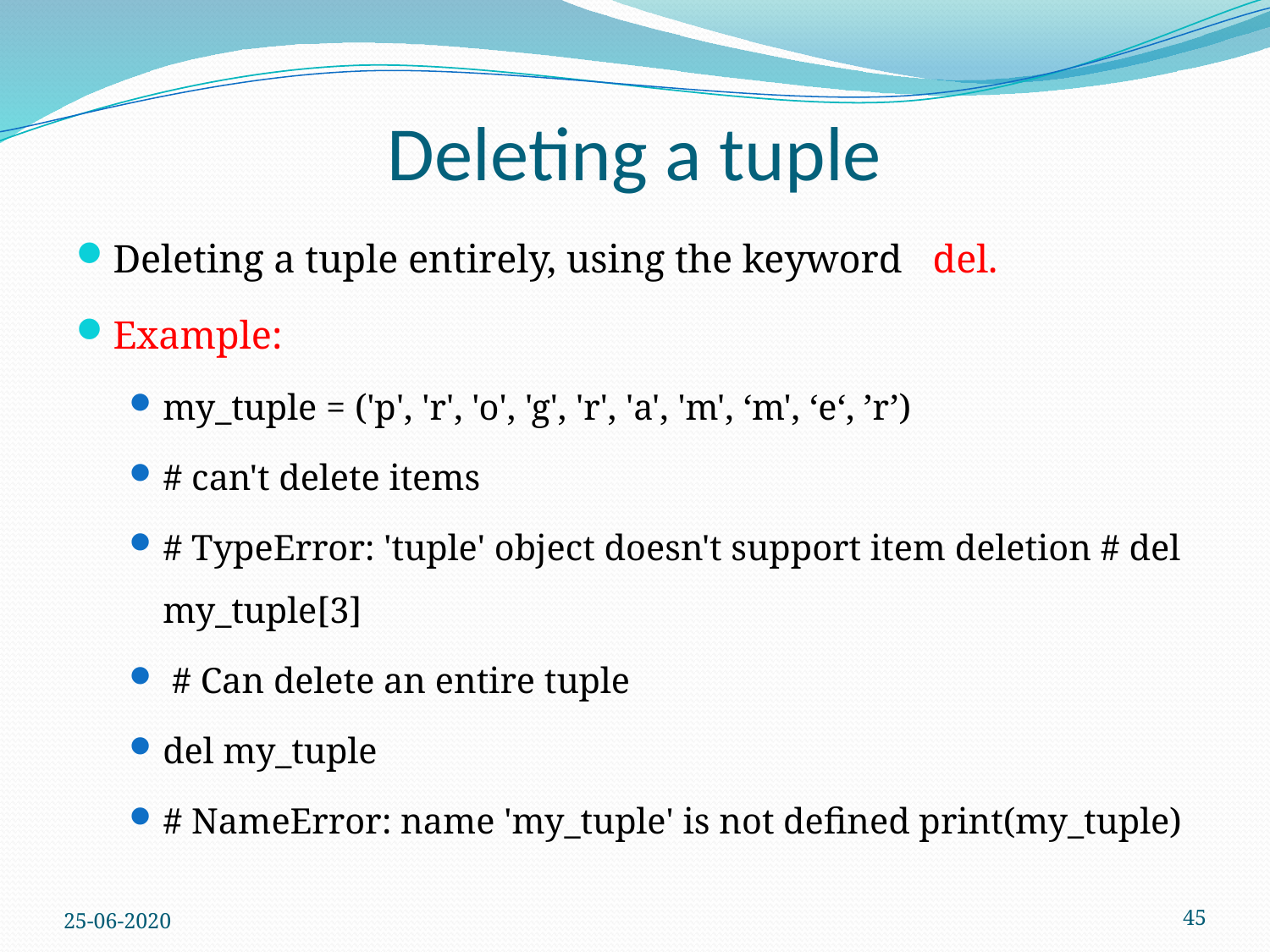

# Deleting a tuple
Deleting a tuple entirely, using the keyword   del.
Example:
my_tuple = ('p', 'r', 'o', 'g', 'r', 'a', 'm', ‘m', ‘e‘, ’r’)
# can't delete items
# TypeError: 'tuple' object doesn't support item deletion # del my_tuple[3]
 # Can delete an entire tuple
del my_tuple
# NameError: name 'my_tuple' is not defined print(my_tuple)
25-06-2020
45